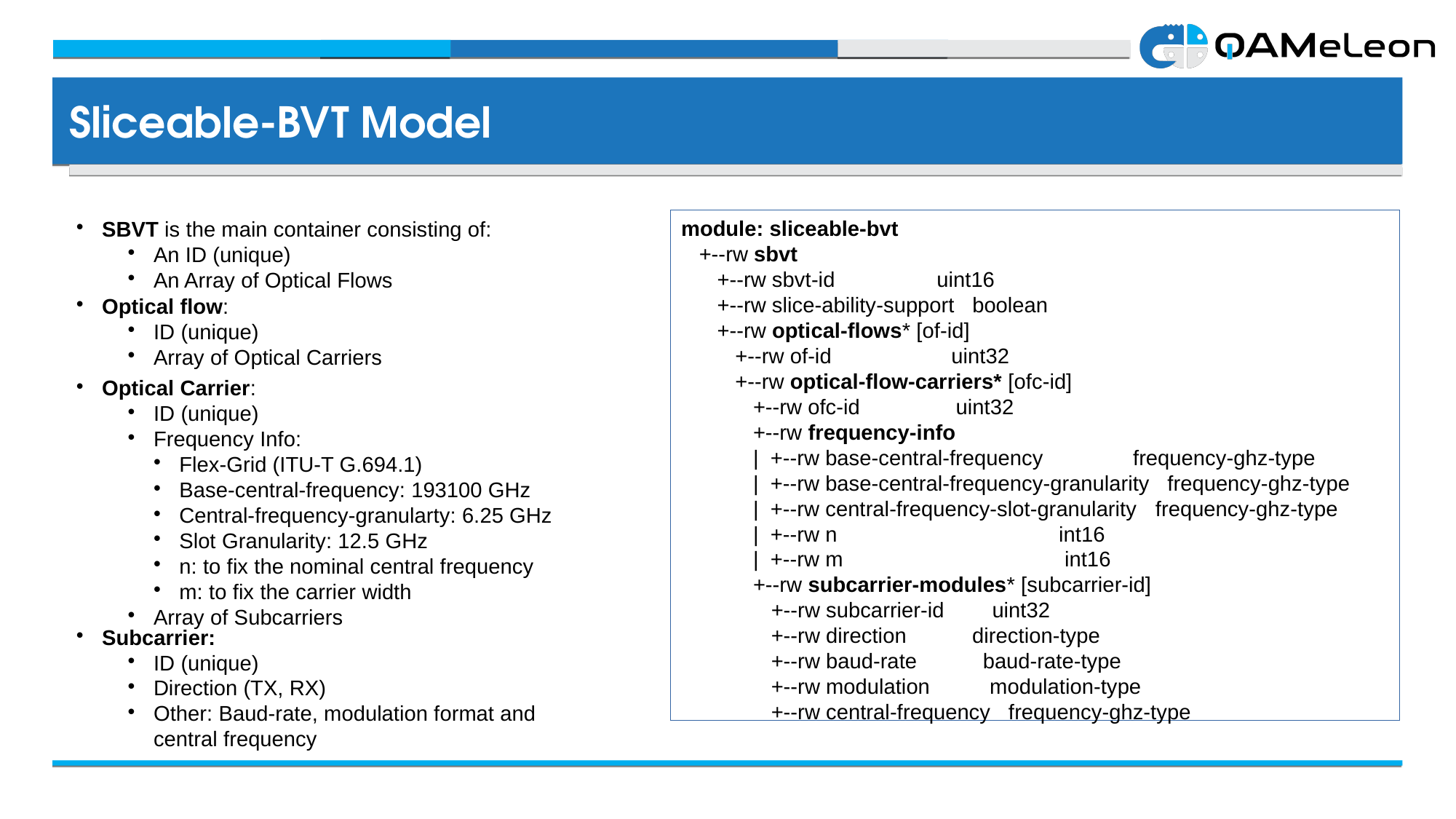

Sliceable-BVT Model
module: sliceable-bvt
   +--rw sbvt
      +--rw sbvt-id                 uint16
      +--rw slice-ability-support   boolean
      +--rw optical-flows* [of-id]
         +--rw of-id                    uint32
         +--rw optical-flow-carriers* [ofc-id]
            +--rw ofc-id                uint32
            +--rw frequency-info
            |  +--rw base-central-frequency               frequency-ghz-type
            |  +--rw base-central-frequency-granularity   frequency-ghz-type
            |  +--rw central-frequency-slot-granularity   frequency-ghz-type
            |  +--rw n                                     int16
            |  +--rw m                                     int16
            +--rw subcarrier-modules* [subcarrier-id]
               +--rw subcarrier-id        uint32
               +--rw direction           direction-type
               +--rw baud-rate           baud-rate-type
               +--rw modulation          modulation-type
               +--rw central-frequency   frequency-ghz-type
SBVT is the main container consisting of:
An ID (unique)
An Array of Optical Flows
Optical flow:
ID (unique)
Array of Optical Carriers
Optical Carrier:
ID (unique)
Frequency Info:
Flex-Grid (ITU-T G.694.1)
Base-central-frequency: 193100 GHz
Central-frequency-granularty: 6.25 GHz
Slot Granularity: 12.5 GHz
n: to fix the nominal central frequency
m: to fix the carrier width
Array of Subcarriers
Subcarrier:
ID (unique)
Direction (TX, RX)
Other: Baud-rate, modulation format and central frequency